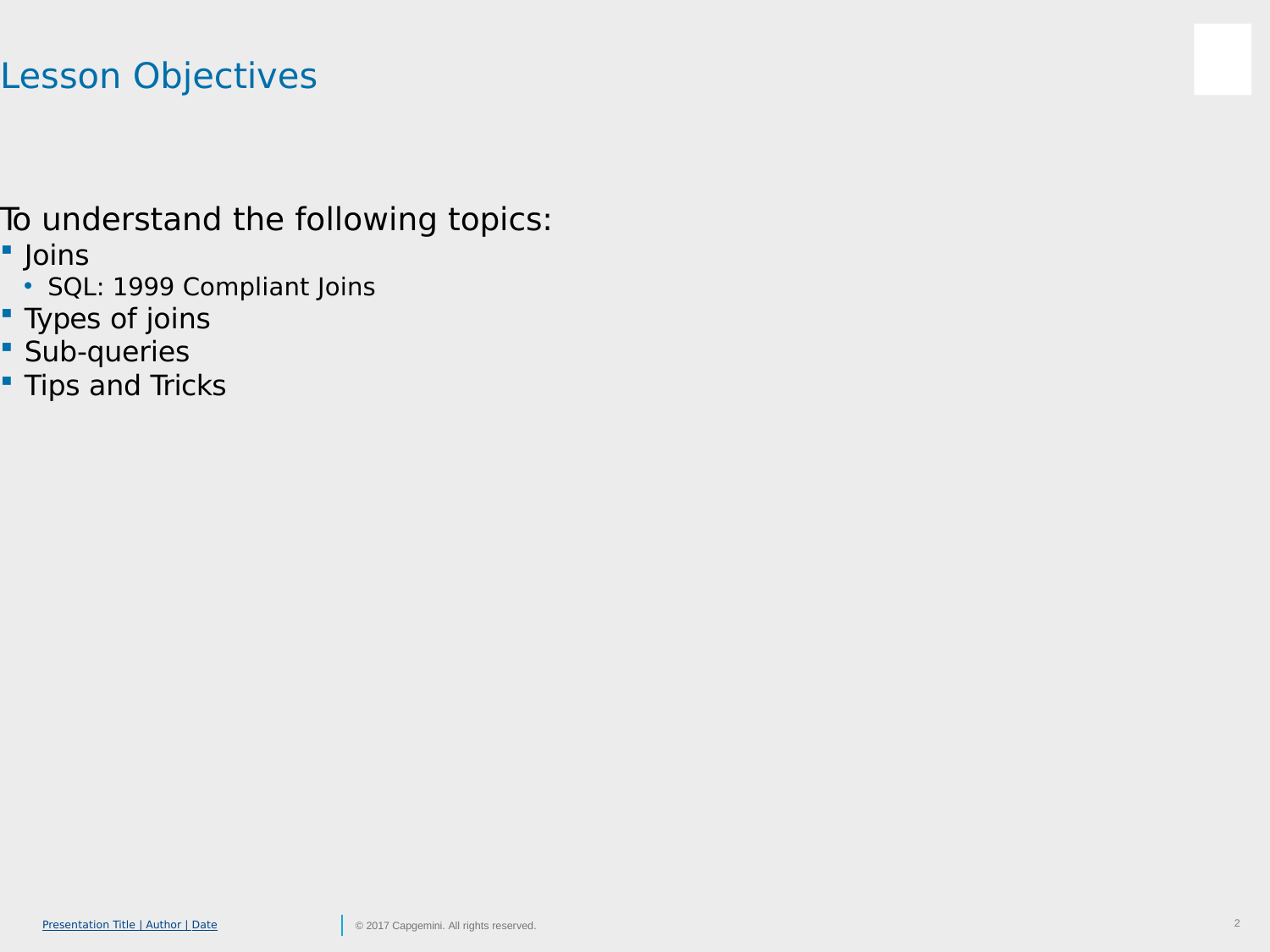

# Lesson Objectives
To understand the following topics:
Joins
SQL: 1999 Compliant Joins
Types of joins
Sub-queries
Tips and Tricks

2
Presentation Title | Author | Date
© 2017 Capgemini. All rights reserved.